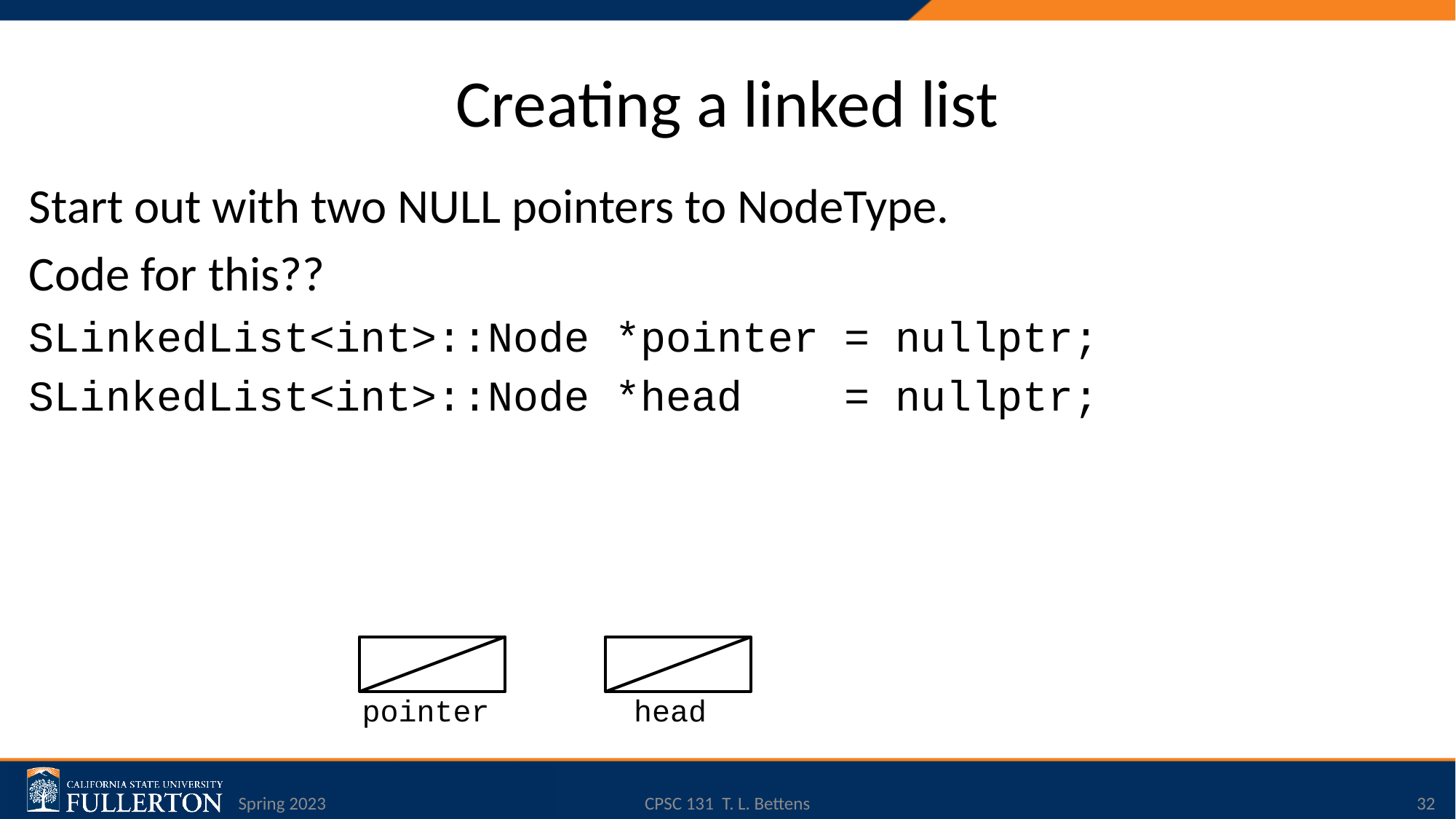

# Creating a linked list
Start out with two NULL pointers to NodeType.
Code for this??
SLinkedList<int>::Node *pointer = nullptr;
SLinkedList<int>::Node *head    = nullptr;

head
pointer
Spring 2023
CPSC 131  T. L. Bettens
32